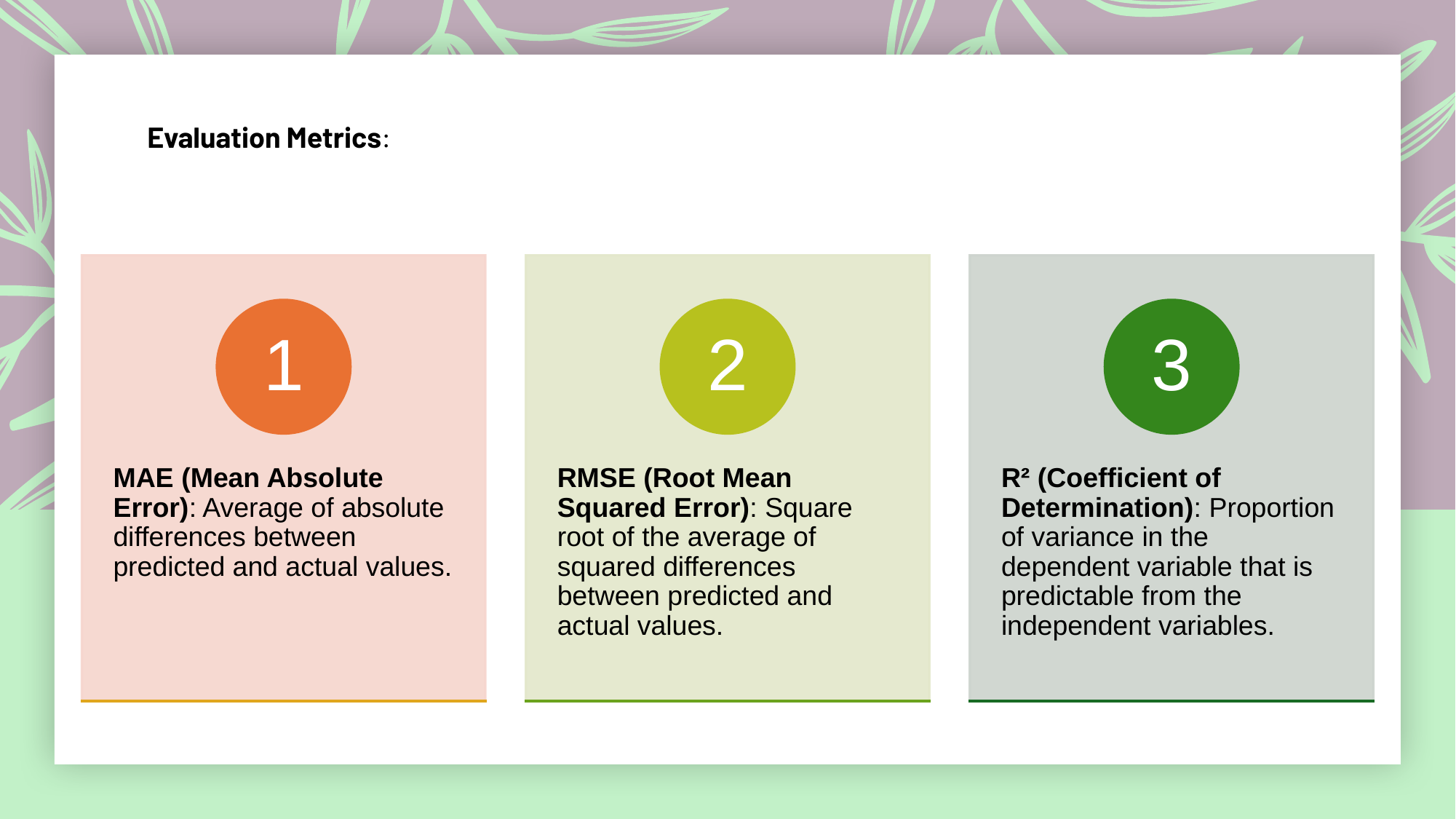

Evaluation Metrics:
MAE (Mean Absolute Error): Average of absolute differences between predicted and actual values.
1
RMSE (Root Mean Squared Error): Square root of the average of squared differences between predicted and actual values.
2
R² (Coefficient of Determination): Proportion of variance in the dependent variable that is predictable from the independent variables.
3